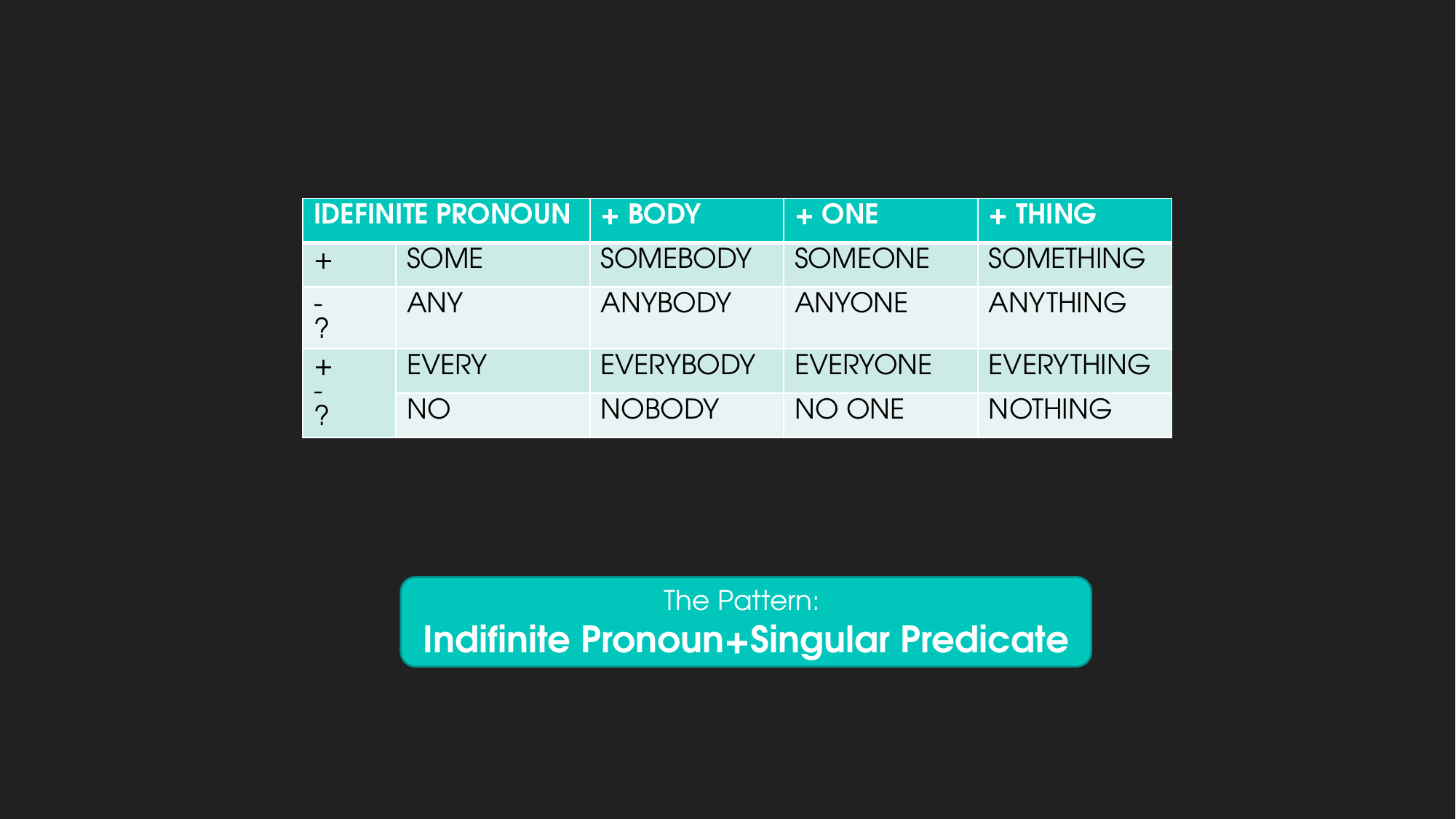

| IDEFINITE PRONOUN |  | + BODY | + ONE | + THING |
| --- | --- | --- | --- | --- |
| + | SOME | SOMEBODY | SOMEONE | SOMETHING |
| - ? | ANY | ANYBODY | ANYONE | ANYTHING |
| + - ? | EVERY | EVERYBODY | EVERYONE | EVERYTHING |
|  | NO | NOBODY | NO ONE | NOTHING |
The Pattern:
Indifinite Pronoun+Singular Predicate